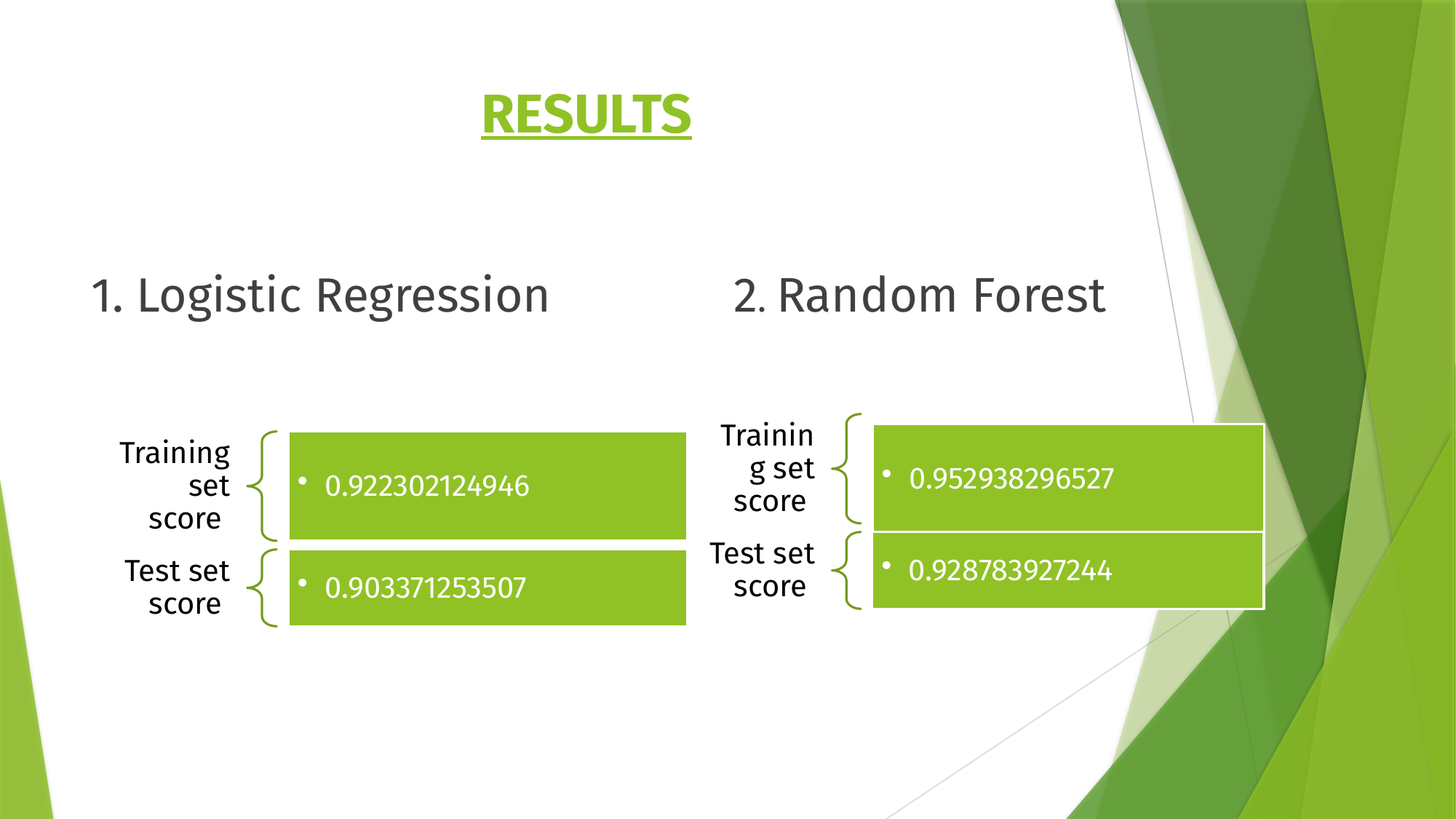

# RESULTS
1. Logistic Regression
2. Random Forest
Training set score
0.922302124946
Test set score
0.903371253507
Training set score
0.952938296527
Test set score
0.928783927244